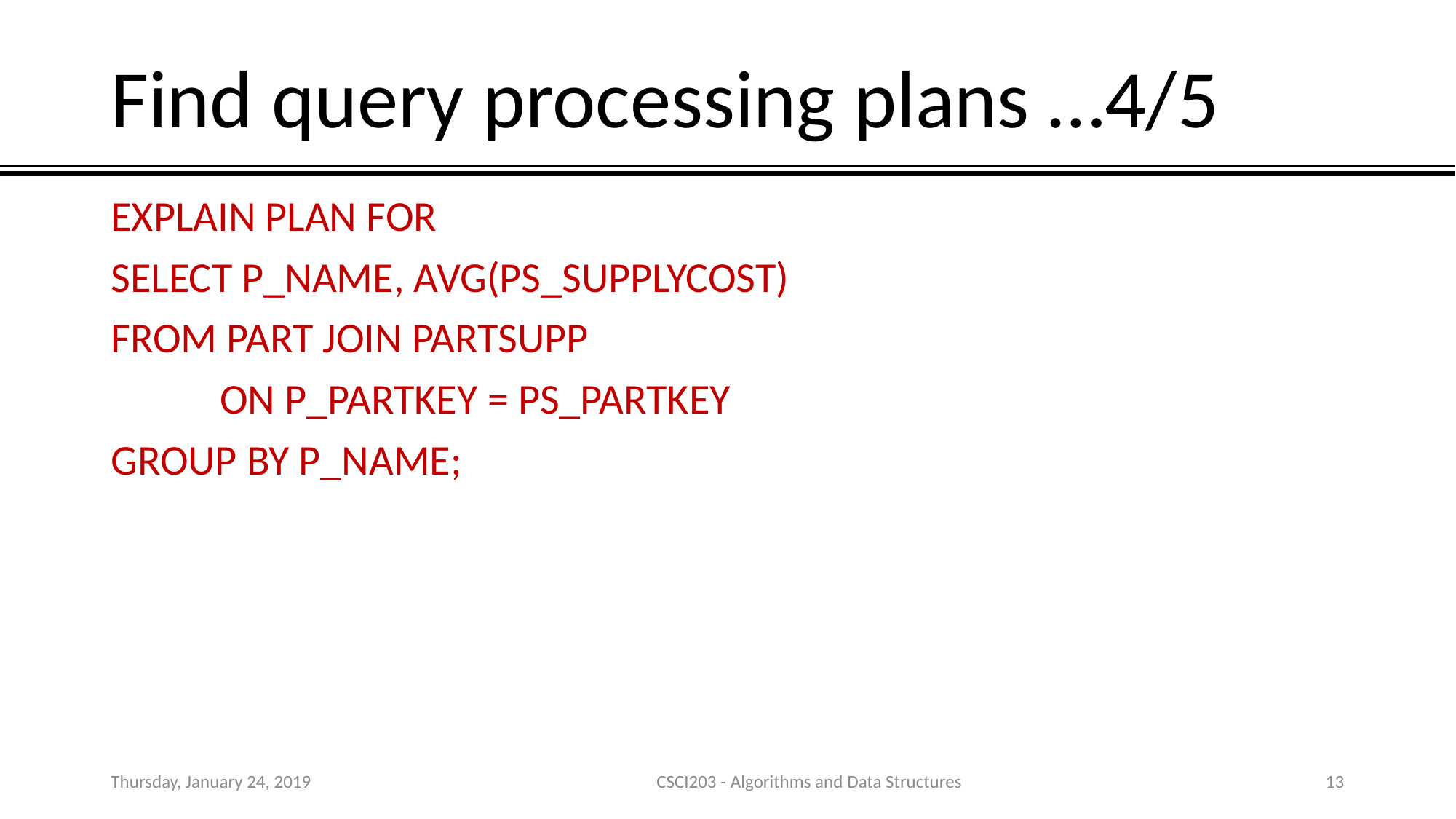

# Find query processing plans …4/5
EXPLAIN PLAN FOR
SELECT P_NAME, AVG(PS_SUPPLYCOST)
FROM PART JOIN PARTSUPP
	ON P_PARTKEY = PS_PARTKEY
GROUP BY P_NAME;

Thursday, January 24, 2019
CSCI203 - Algorithms and Data Structures
13